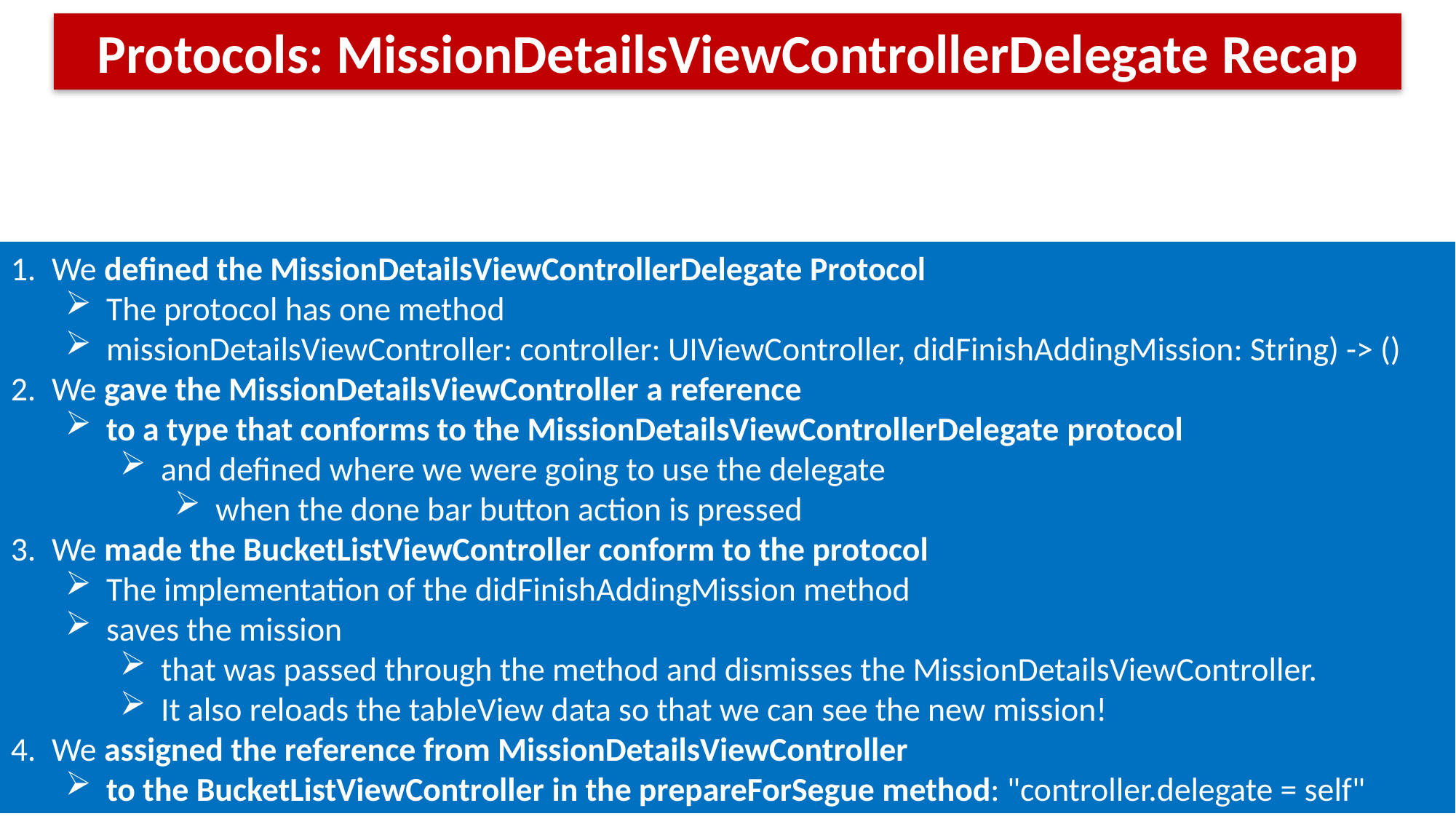

Protocols: MissionDetailsViewControllerDelegate Recap
We defined the MissionDetailsViewControllerDelegate Protocol
The protocol has one method
missionDetailsViewController: controller: UIViewController, didFinishAddingMission: String) -> ()
We gave the MissionDetailsViewController a reference
to a type that conforms to the MissionDetailsViewControllerDelegate protocol
and defined where we were going to use the delegate
when the done bar button action is pressed
We made the BucketListViewController conform to the protocol
The implementation of the didFinishAddingMission method
saves the mission
that was passed through the method and dismisses the MissionDetailsViewController.
It also reloads the tableView data so that we can see the new mission!
We assigned the reference from MissionDetailsViewController
to the BucketListViewController in the prepareForSegue method: "controller.delegate = self"